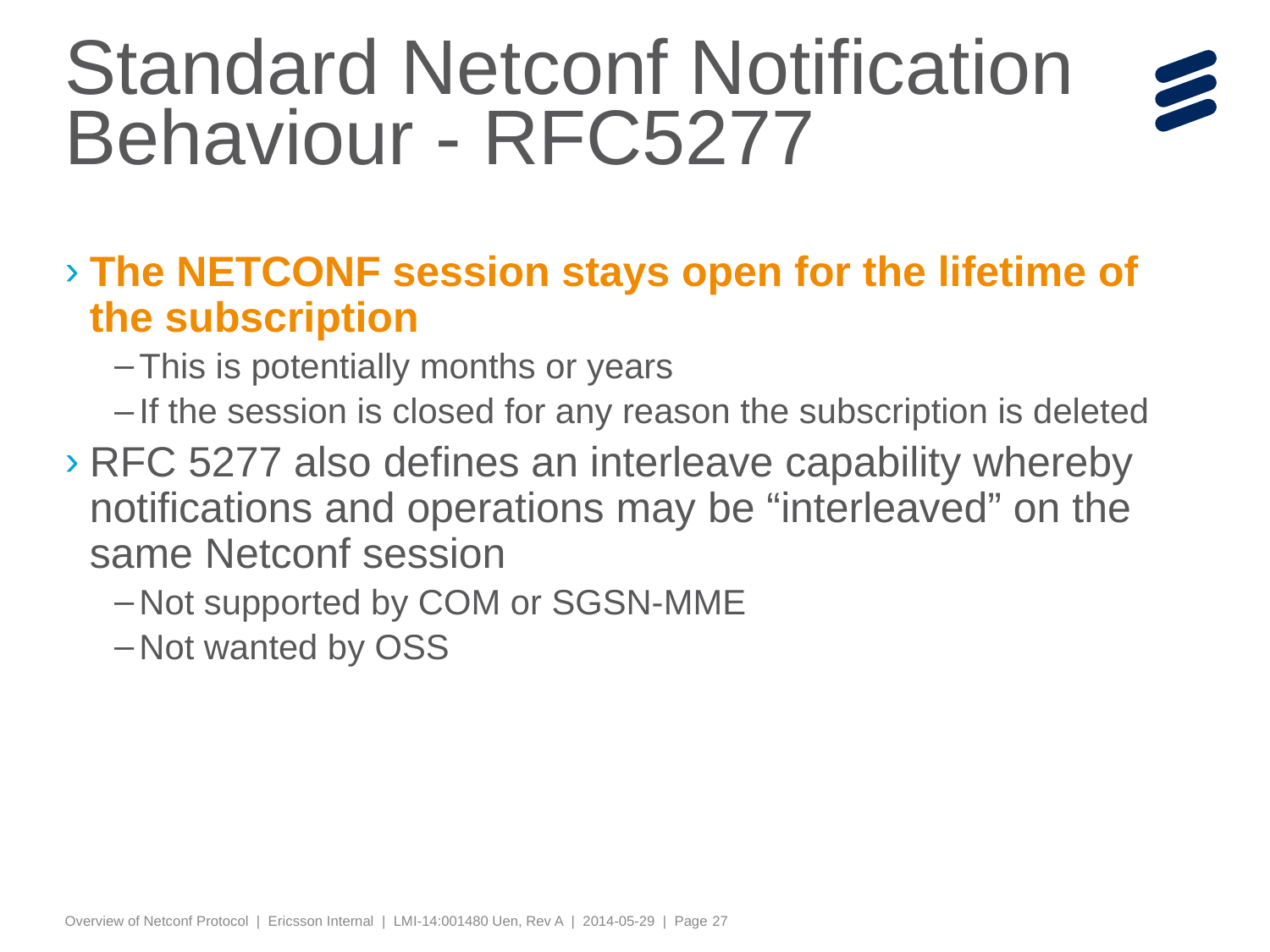

Standard Netconf Notification Behaviour - RFC5277
The NETCONF session stays open for the lifetime of the subscription
This is potentially months or years
If the session is closed for any reason the subscription is deleted
RFC 5277 also defines an interleave capability whereby notifications and operations may be “interleaved” on the same Netconf session
Not supported by COM or SGSN-MME
Not wanted by OSS